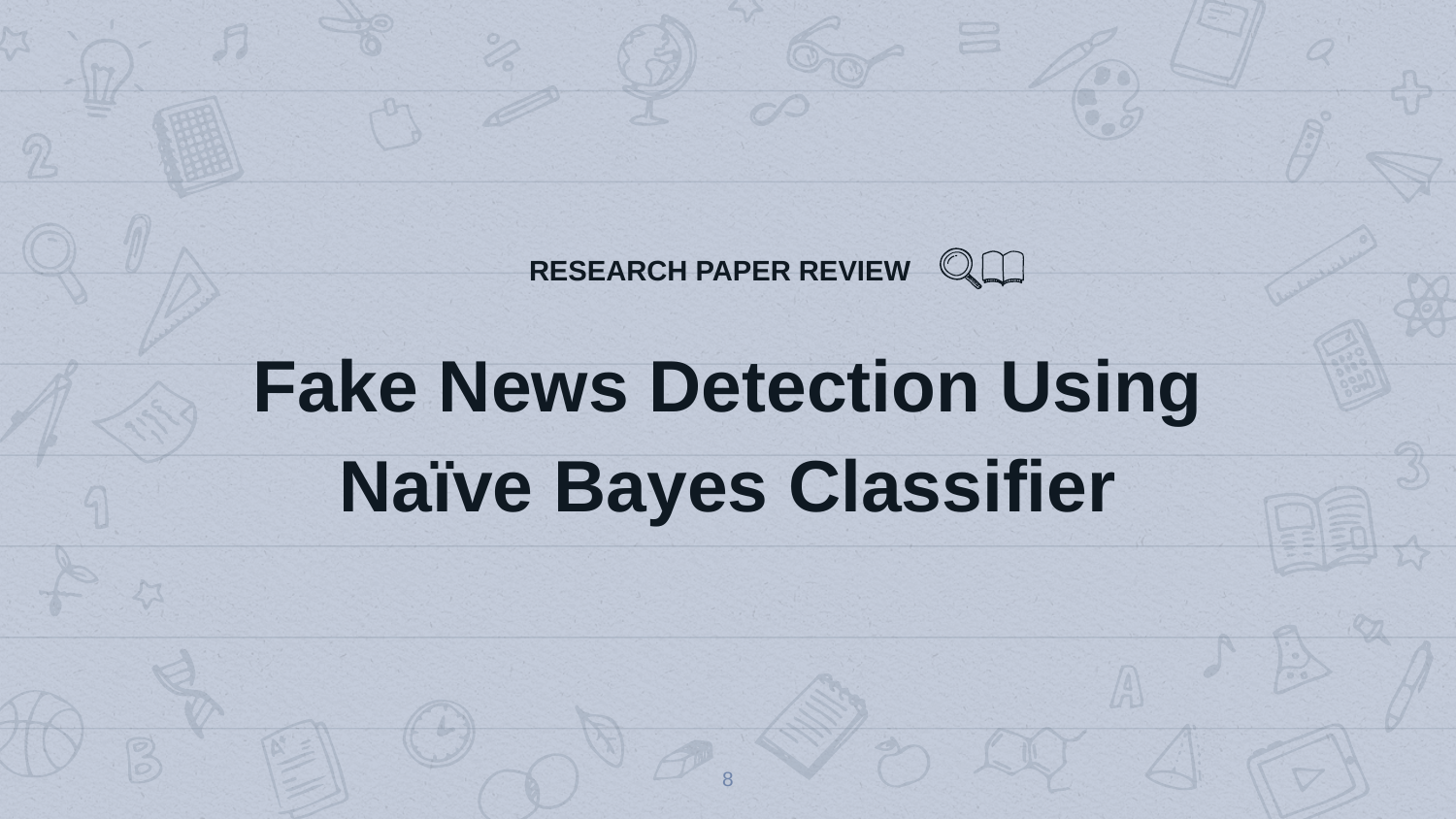

RESEARCH PAPER REVIEW

Fake News Detection Using Naïve Bayes Classifier

8